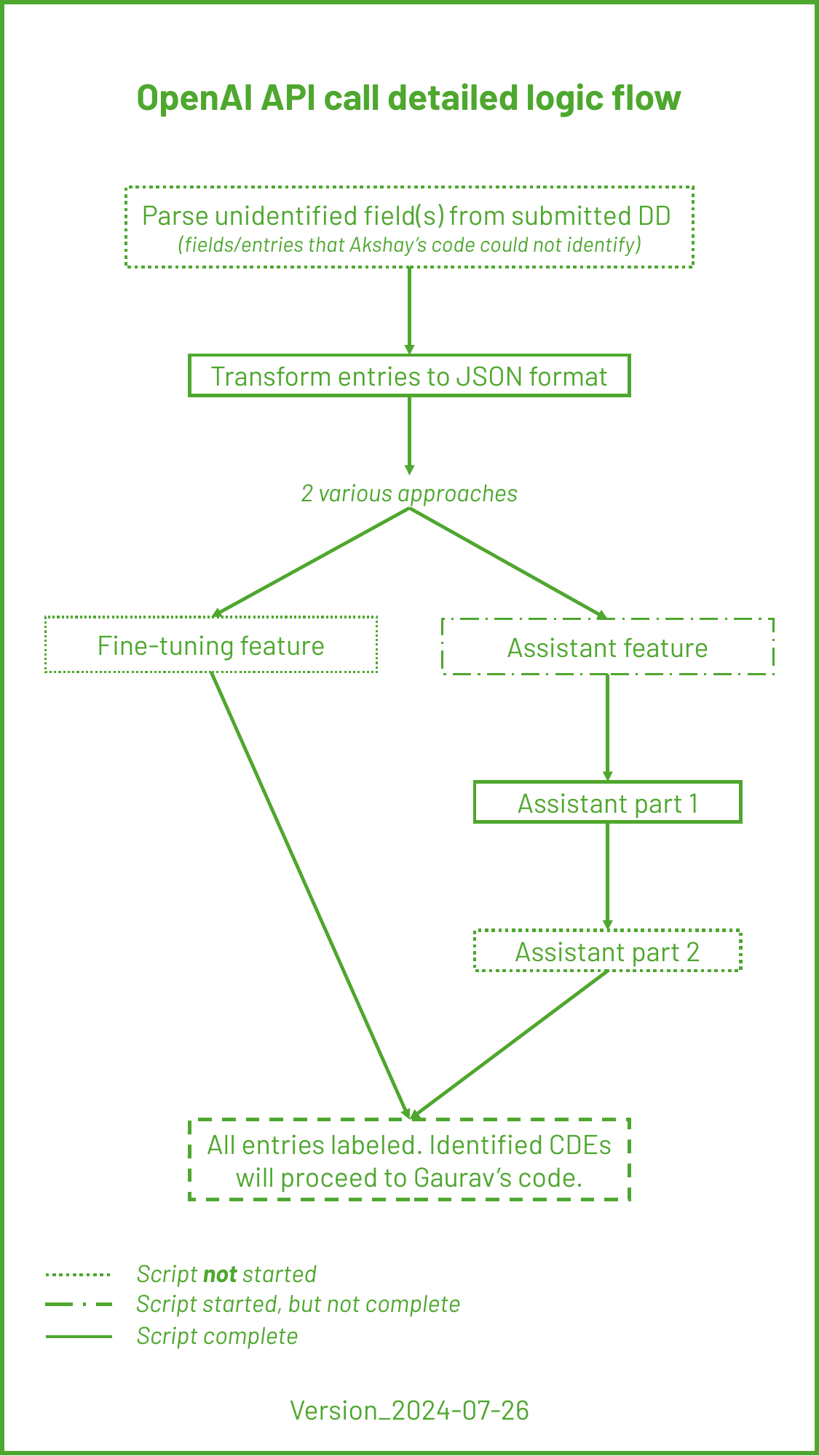

OpenAI API call detailed logic flow
Parse unidentified field(s) from submitted DD
(fields/entries that Akshay’s code could not identify)
Transform entries to JSON format
2 various approaches
Fine-tuning feature
Assistant feature
Assistant part 1
Assistant part 2
All entries labeled. Identified CDEs will proceed to Gaurav’s code.
Script not started
Script started, but not complete
Script complete
Version_2024-07-26